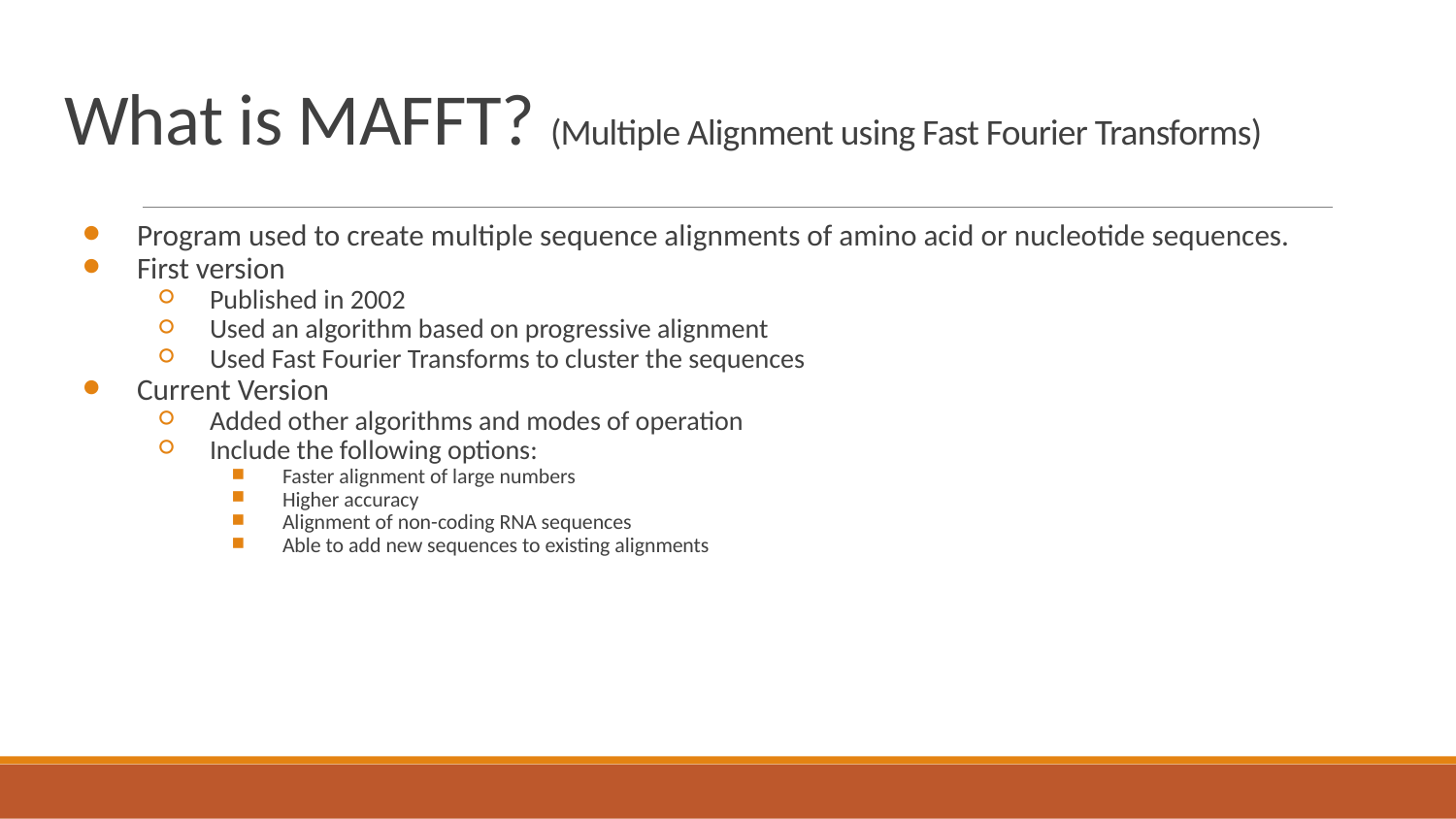

# What is MAFFT? (Multiple Alignment using Fast Fourier Transforms)
Program used to create multiple sequence alignments of amino acid or nucleotide sequences.
First version
Published in 2002
Used an algorithm based on progressive alignment
Used Fast Fourier Transforms to cluster the sequences
Current Version
Added other algorithms and modes of operation
Include the following options:
Faster alignment of large numbers
Higher accuracy
Alignment of non-coding RNA sequences
Able to add new sequences to existing alignments